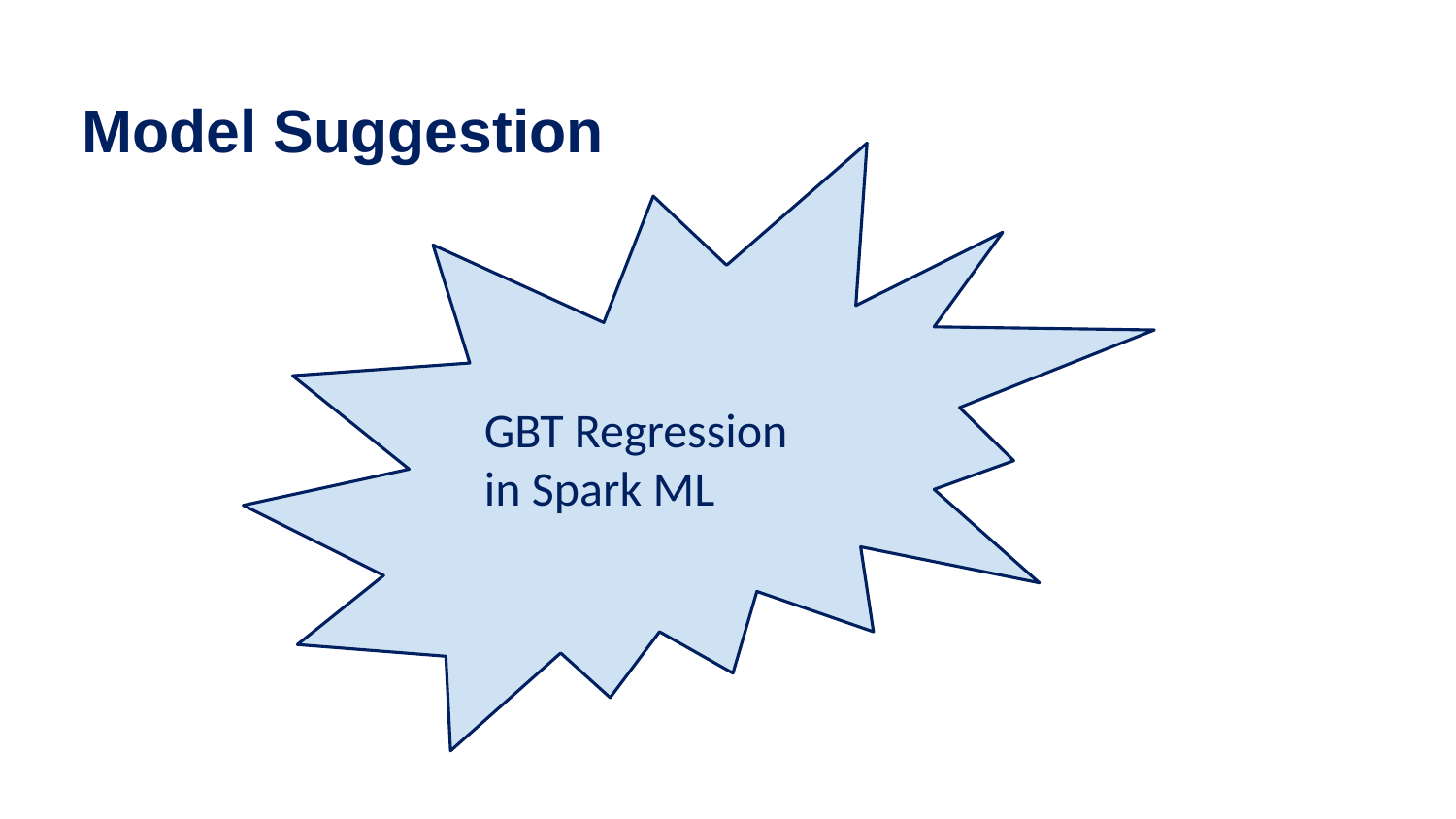

# Model Suggestion
GBT Regression
in Spark ML